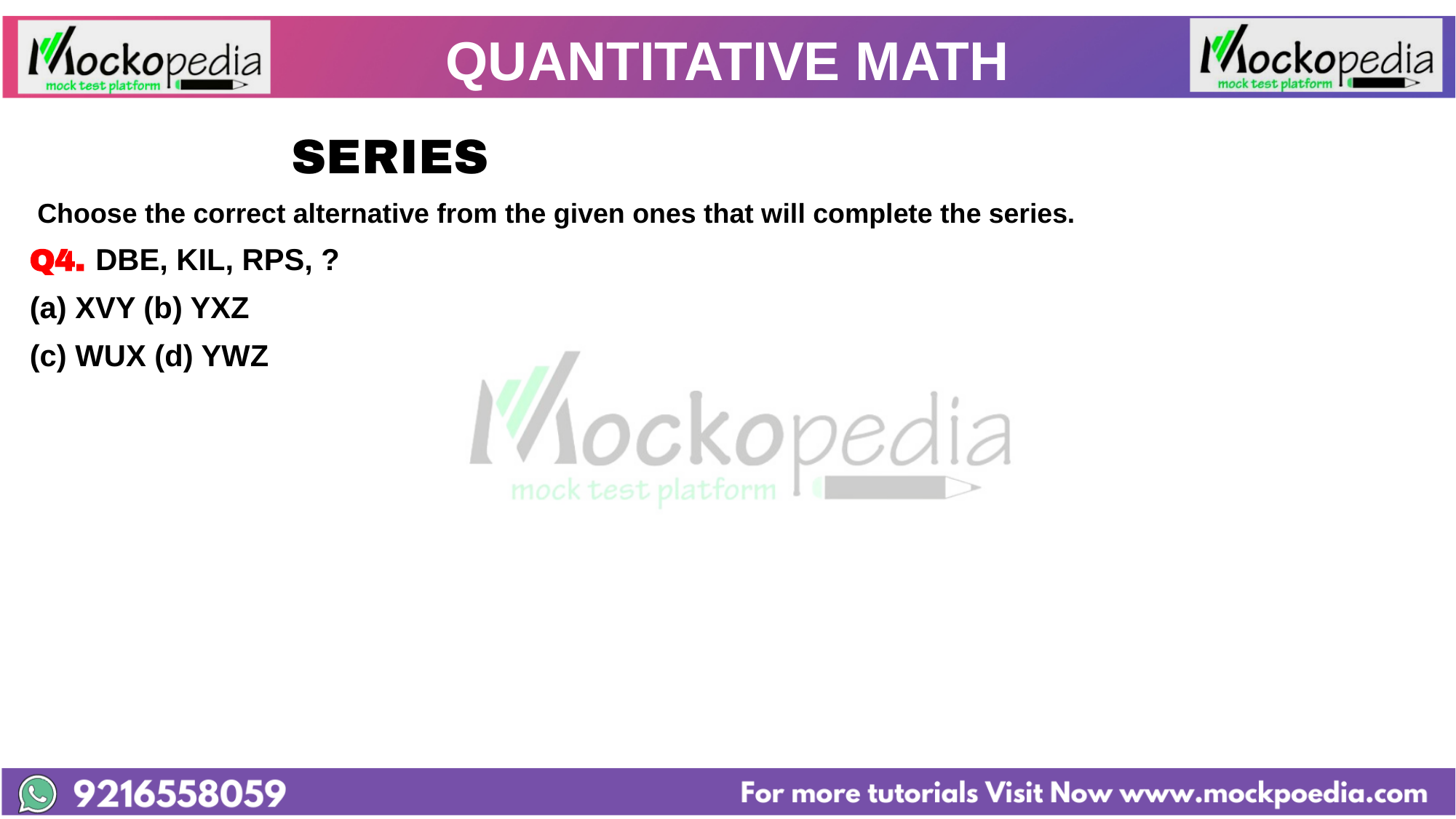

# QUANTITATIVE MATH
			 SERIES
 Choose the correct alternative from the given ones that will complete the series.
Q4. DBE, KIL, RPS, ?
(a) XVY (b) YXZ
(c) WUX (d) YWZ